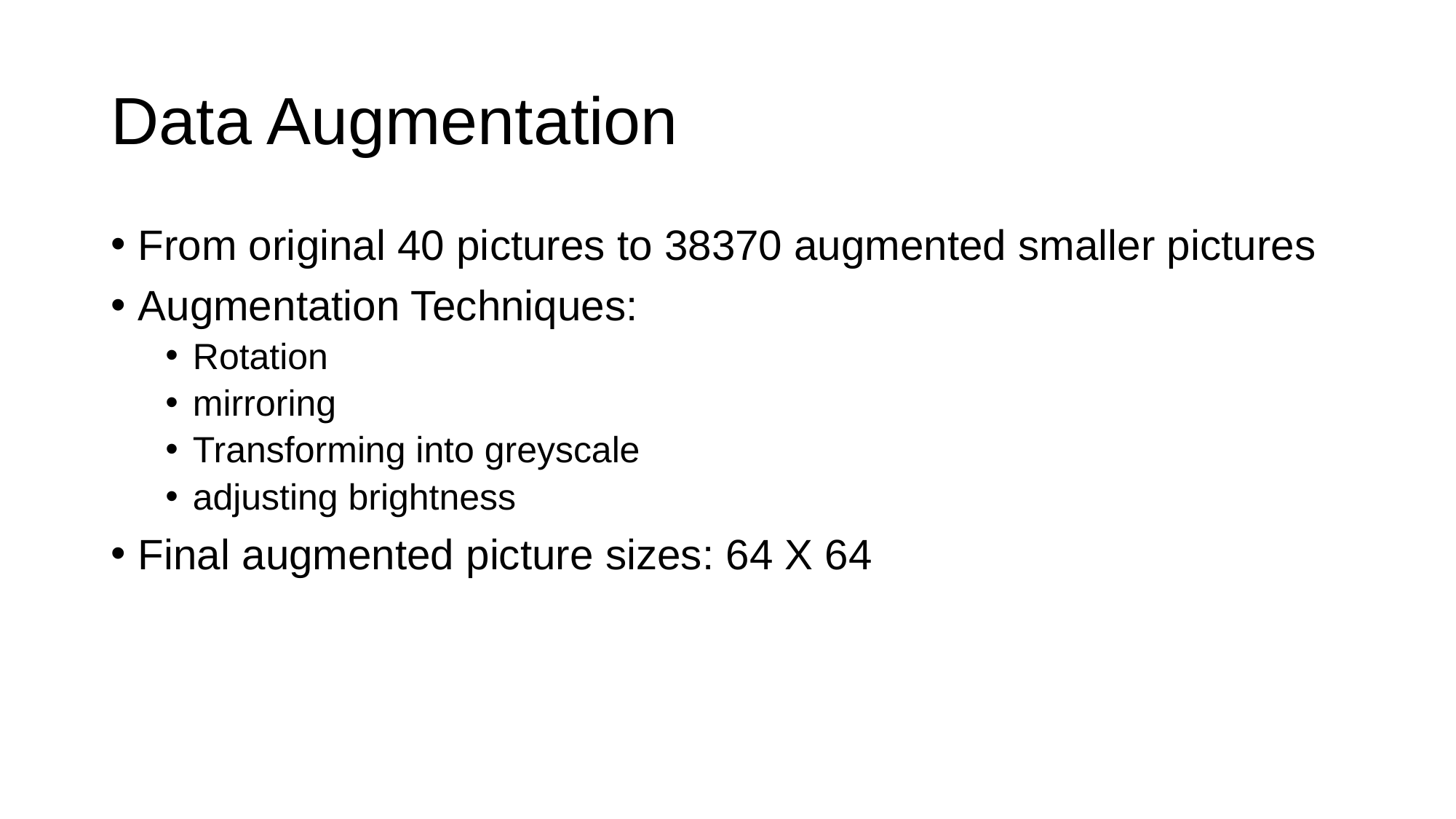

# Data Augmentation
From original 40 pictures to 38370 augmented smaller pictures
Augmentation Techniques:
Rotation
mirroring
Transforming into greyscale
adjusting brightness
Final augmented picture sizes: 64 X 64